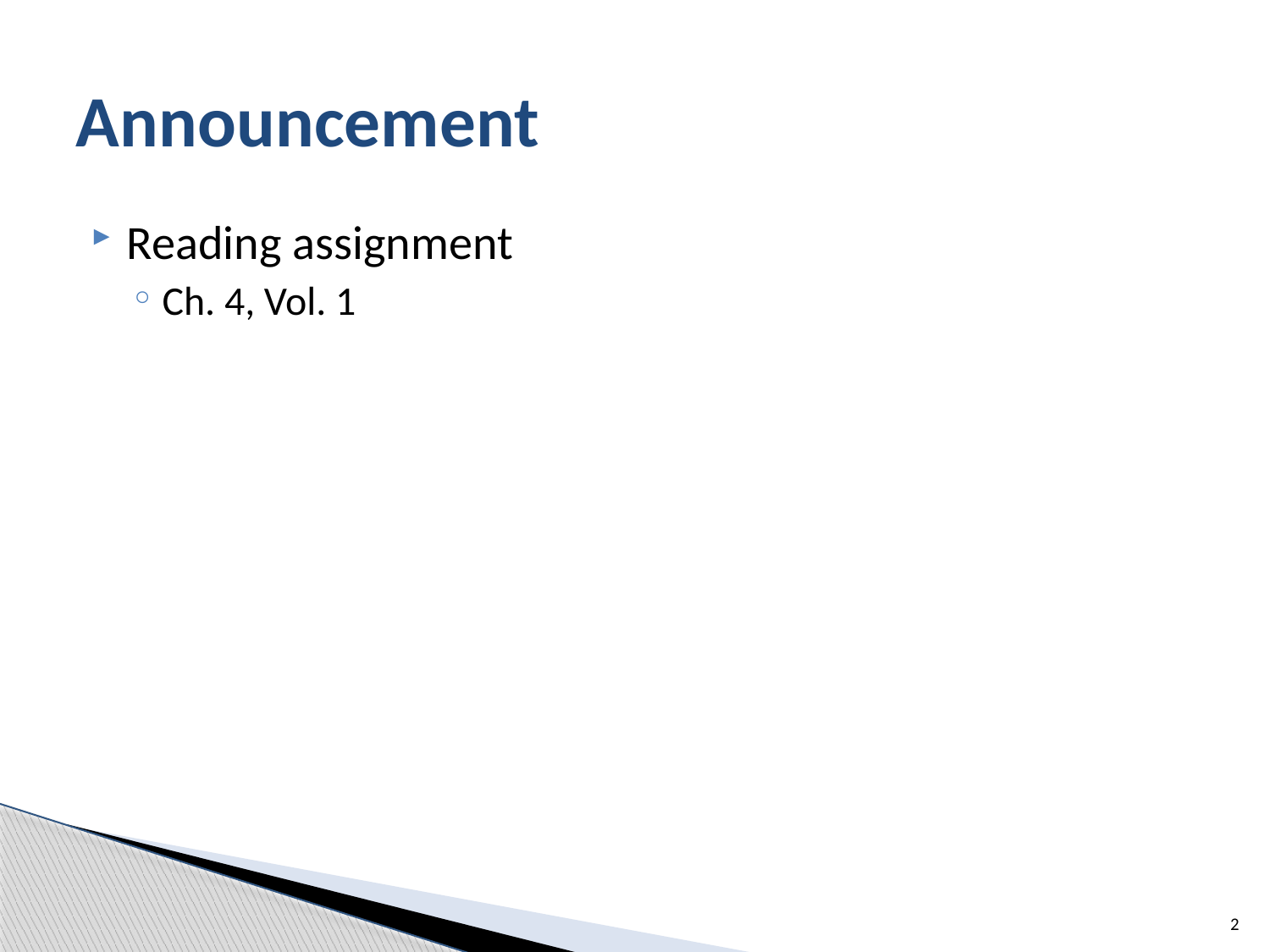

# Announcement
Reading assignment
Ch. 4, Vol. 1

2